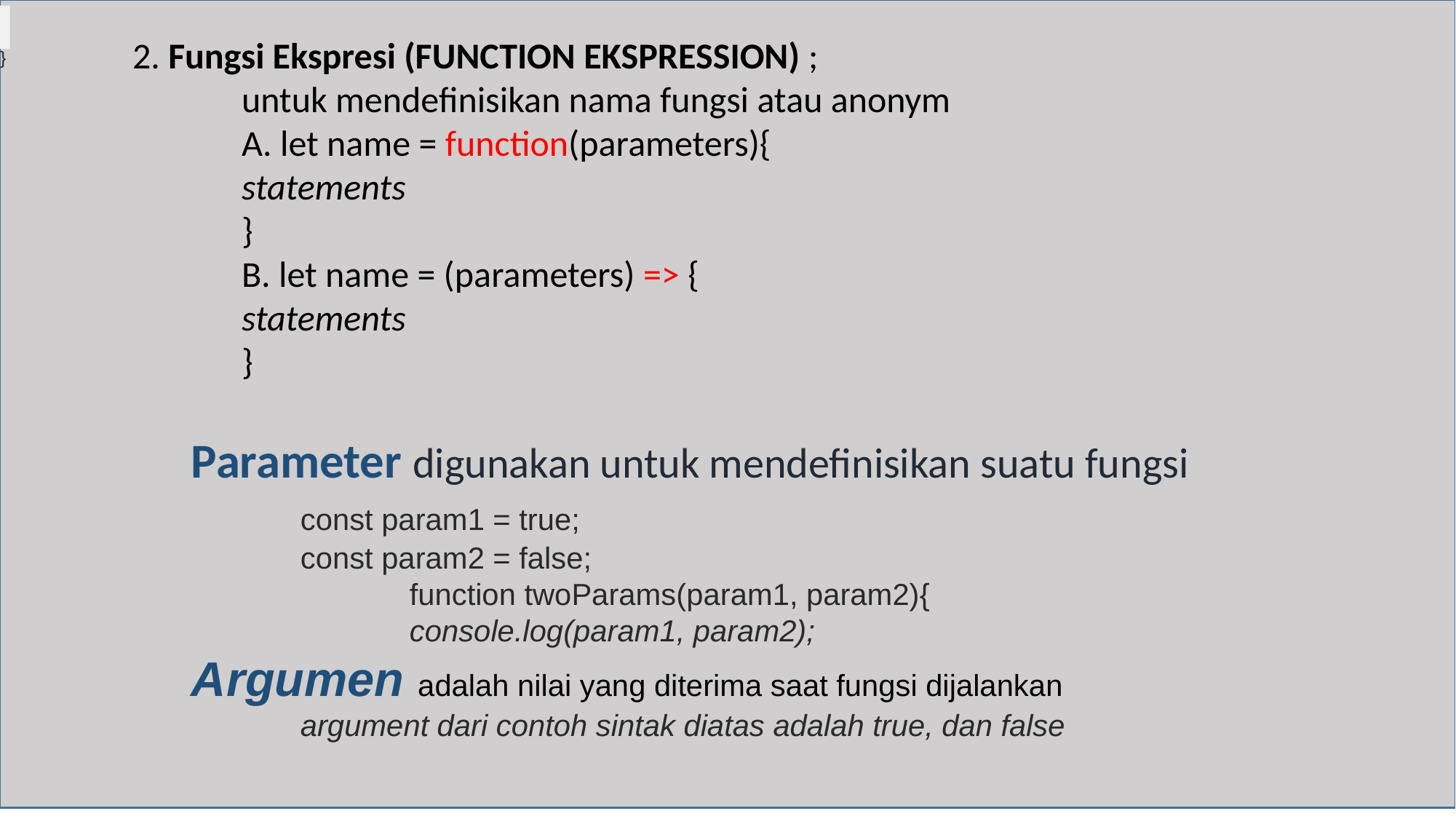

}
2. Fungsi Ekspresi (FUNCTION EKSPRESSION) ;
	untuk mendefinisikan nama fungsi atau anonym
	A. let name = function(parameters){
	statements
	}
	B. let name = (parameters) => {
	statements
	}

Parameter digunakan untuk mendefinisikan suatu fungsi
	const param1 = true;
	const param2 = false;
		function twoParams(param1, param2){
		console.log(param1, param2);
Argumen adalah nilai yang diterima saat fungsi dijalankan
	argument dari contoh sintak diatas adalah true, dan false